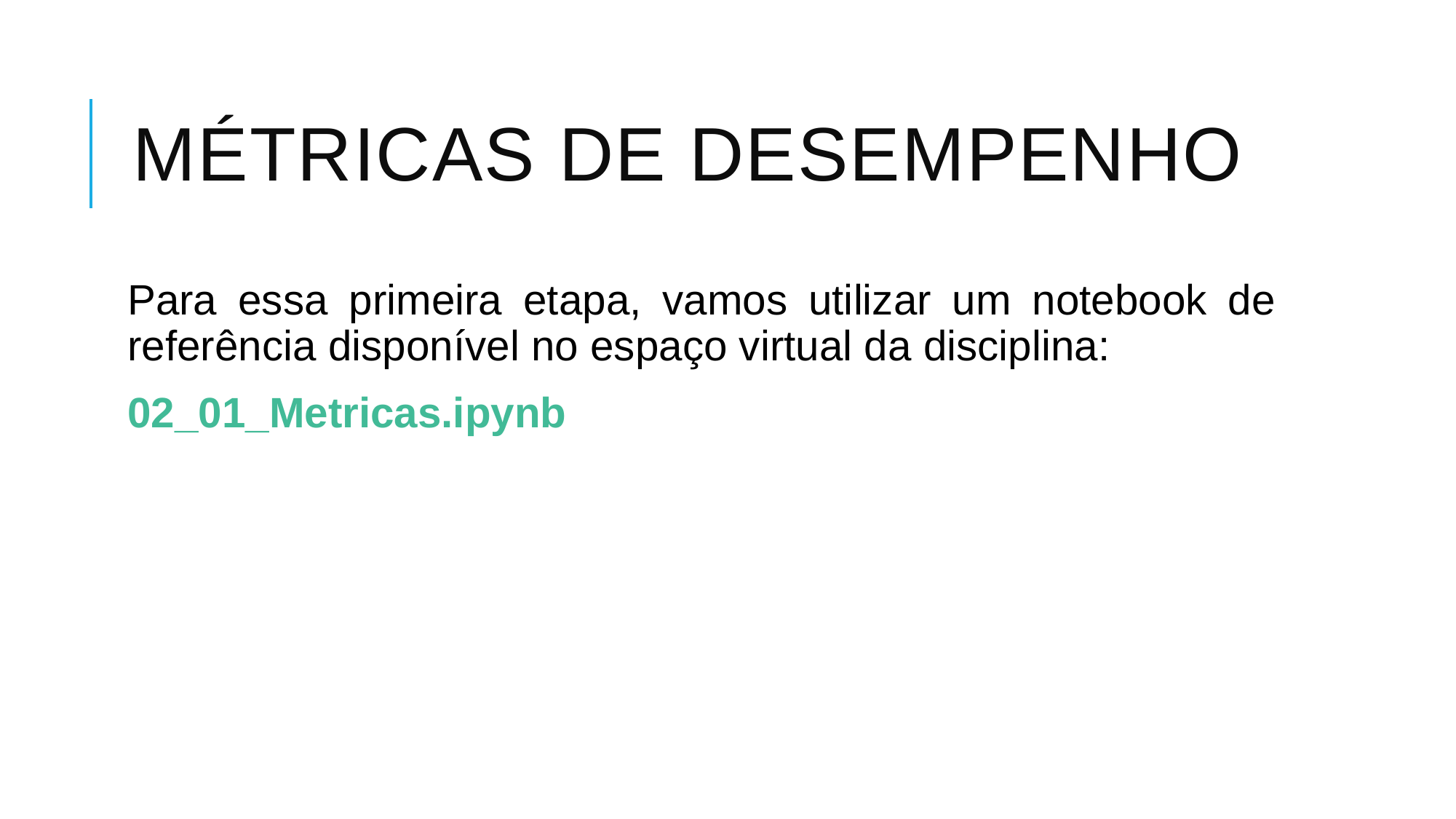

# Métricas de desempenho
Para essa primeira etapa, vamos utilizar um notebook de referência disponível no espaço virtual da disciplina:
02_01_Metricas.ipynb